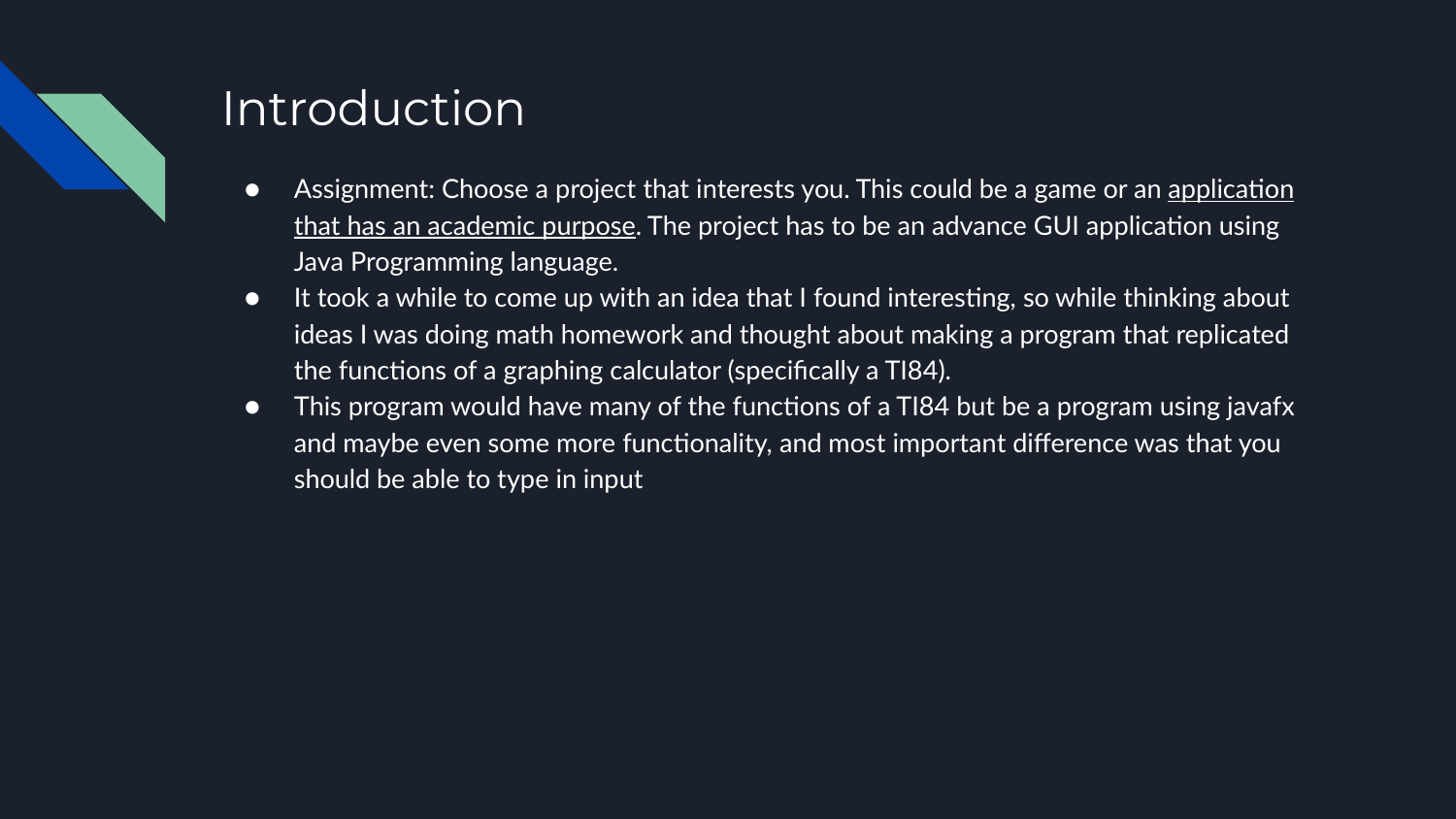

# Introduction
Assignment: Choose a project that interests you. This could be a game or an application that has an academic purpose. The project has to be an advance GUI application using Java Programming language.
It took a while to come up with an idea that I found interesting, so while thinking about ideas I was doing math homework and thought about making a program that replicated the functions of a graphing calculator (specifically a TI84).
This program would have many of the functions of a TI84 but be a program using javafx and maybe even some more functionality, and most important difference was that you should be able to type in input